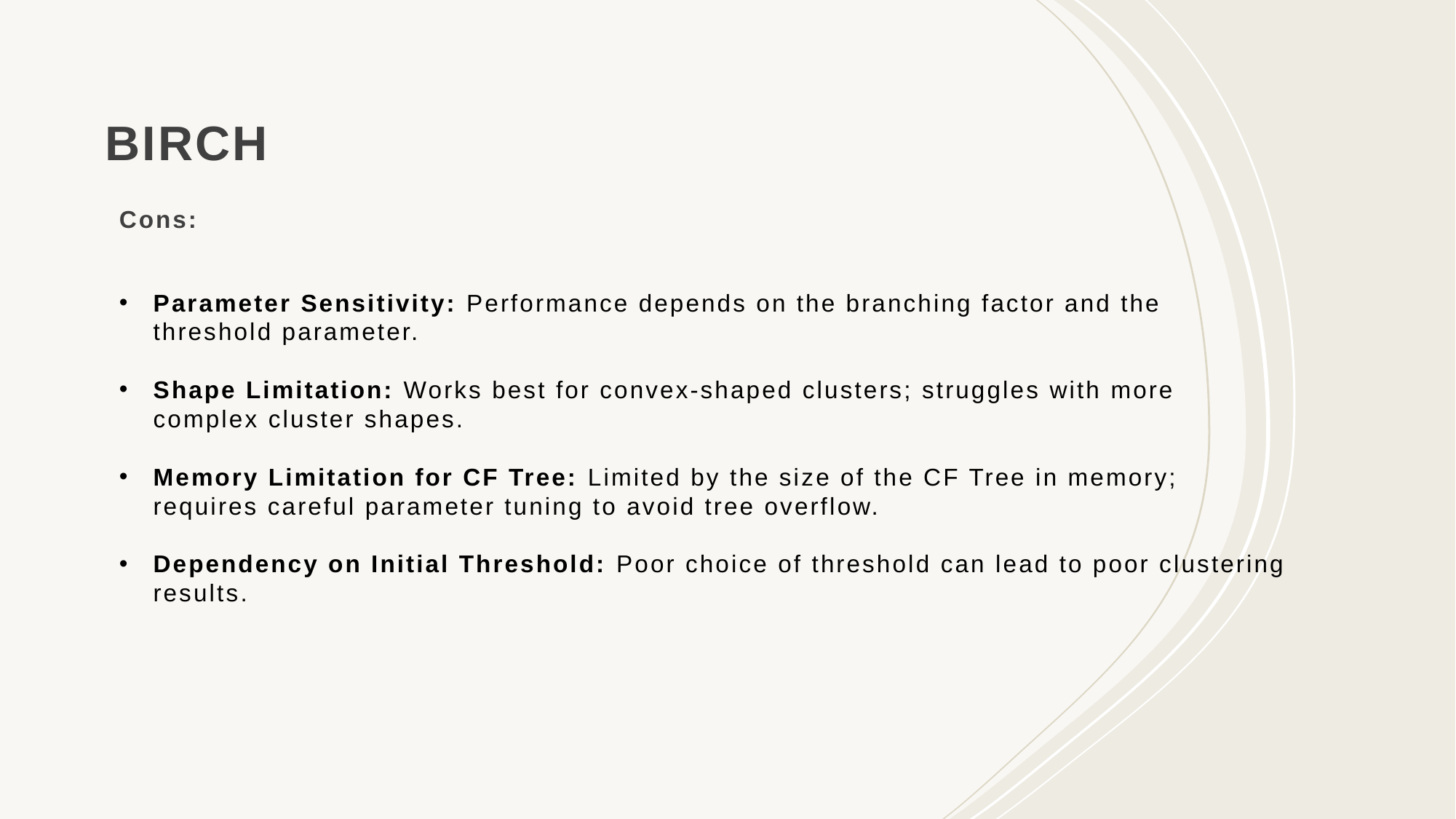

# BIRCH
Cons:

Parameter Sensitivity: Performance depends on the branching factor and the threshold parameter.

Shape Limitation: Works best for convex-shaped clusters; struggles with more complex cluster shapes.

Memory Limitation for CF Tree: Limited by the size of the CF Tree in memory; requires careful parameter tuning to avoid tree overflow.

Dependency on Initial Threshold: Poor choice of threshold can lead to poor clustering results.